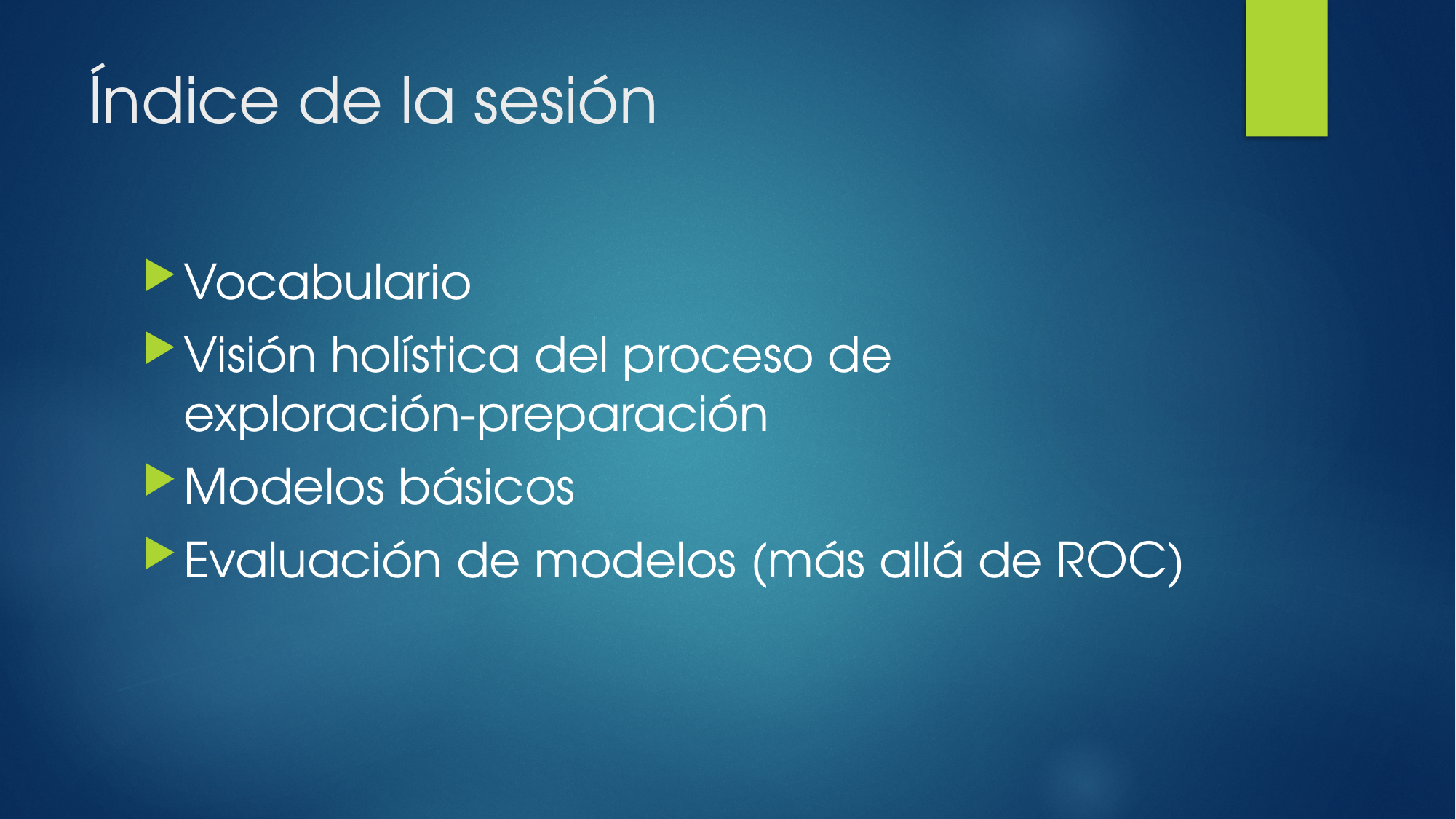

# Índice de la sesión
Vocabulario
Visión holística del proceso de exploración-preparación
Modelos básicos
Evaluación de modelos (más allá de ROC)